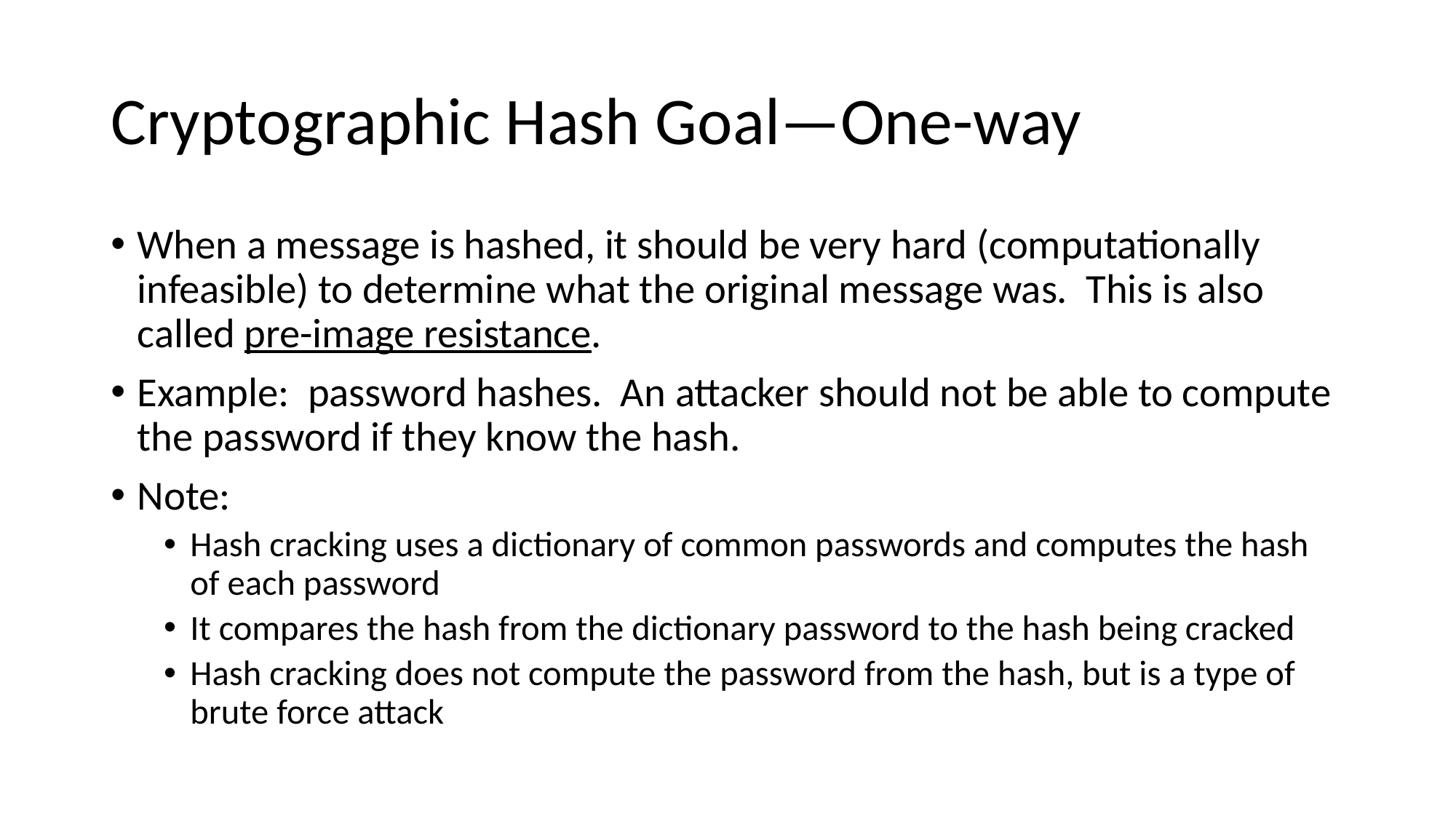

# Cryptographic Hash Goal—One-way
When a message is hashed, it should be very hard (computationally infeasible) to determine what the original message was.  This is also called pre-image resistance.
Example:  password hashes.  An attacker should not be able to compute the password if they know the hash.
Note:
Hash cracking uses a dictionary of common passwords and computes the hash of each password
It compares the hash from the dictionary password to the hash being cracked
Hash cracking does not compute the password from the hash, but is a type of brute force attack